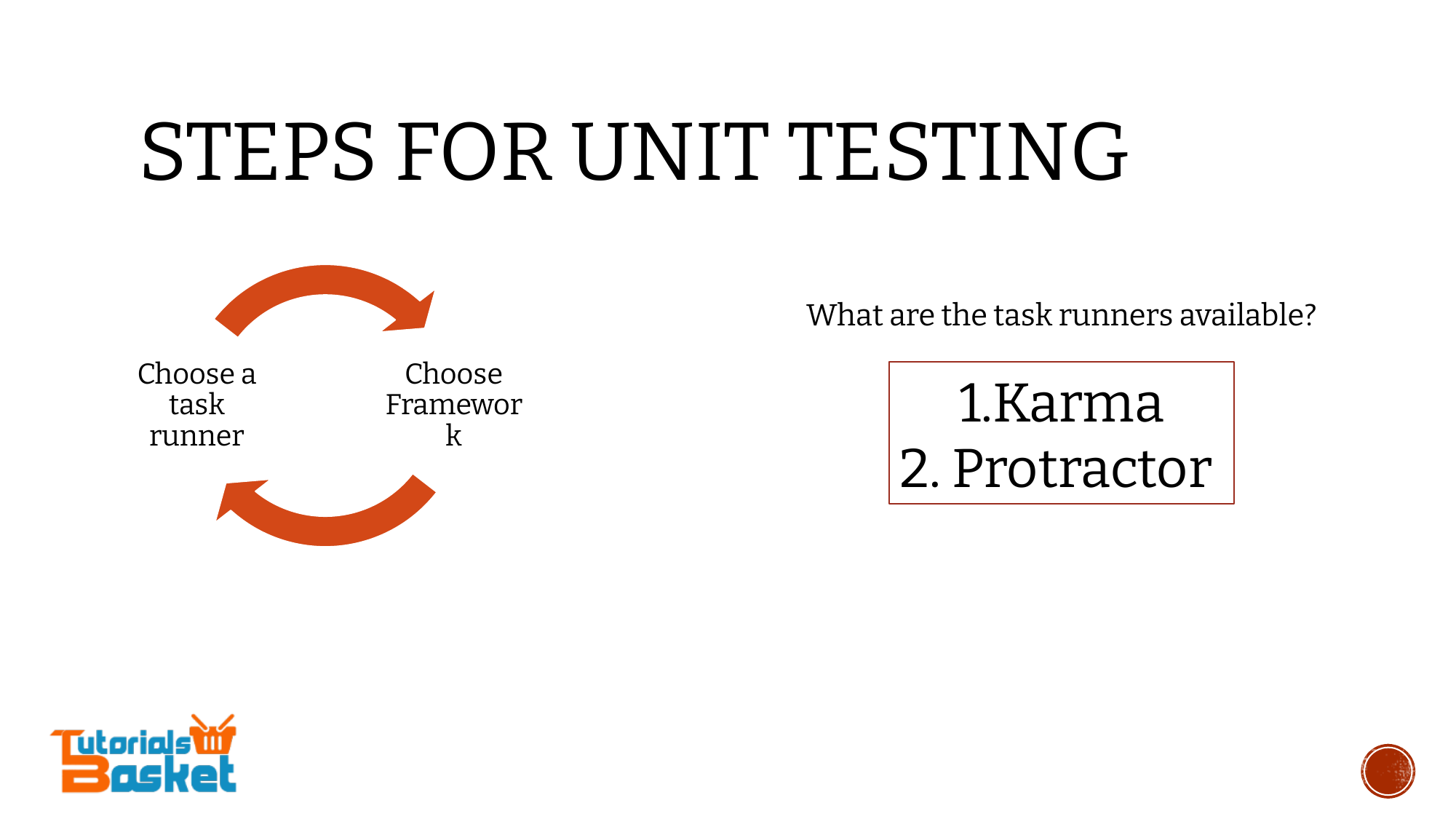

# Steps FOR UNIT TESTING
Choose Framework
Choose a task runner
What are the task runners available?
1.Karma
2. Protractor